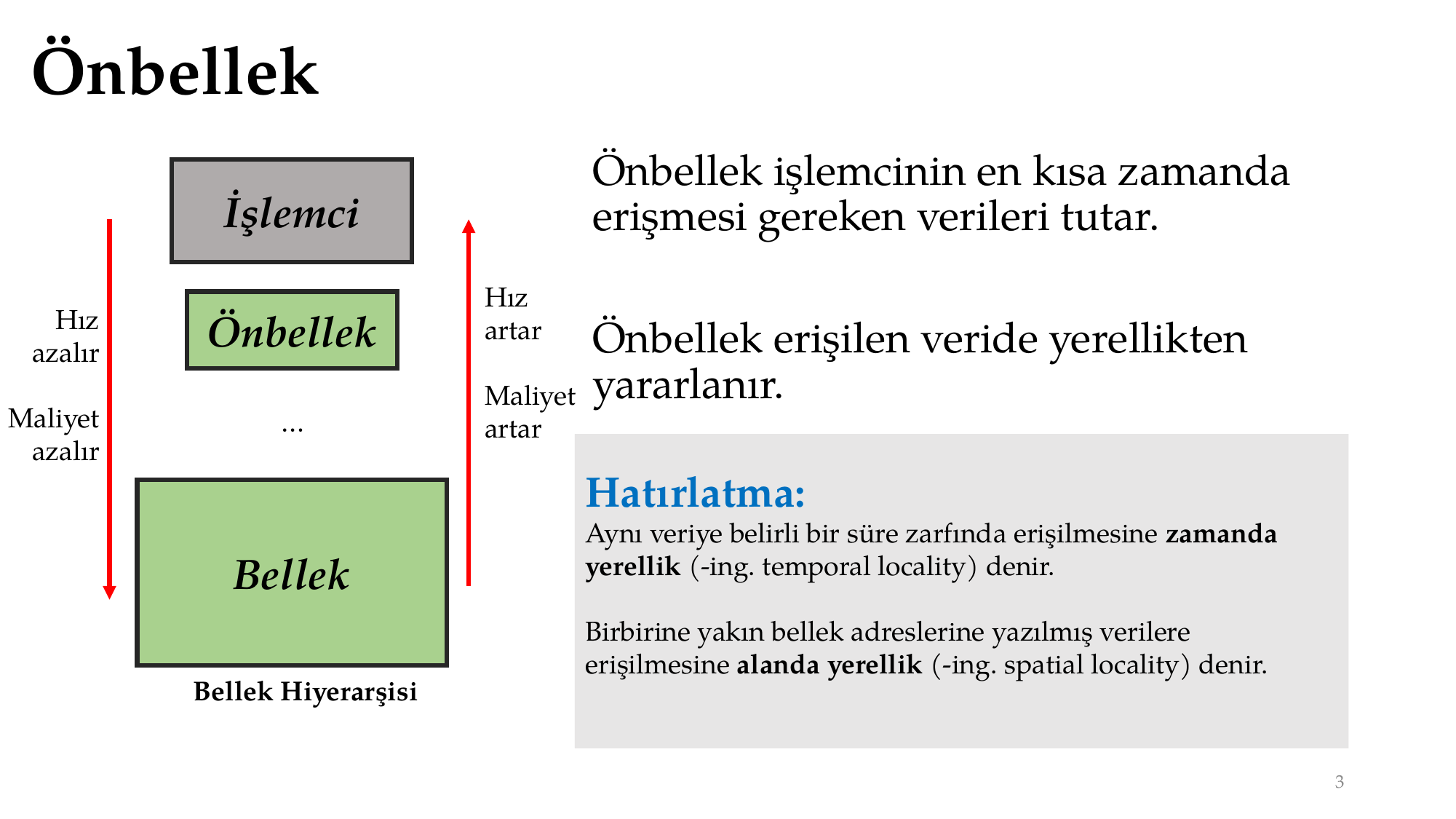

# Önbellek
Önbellek işlemcinin en kısa zamanda erişmesi gereken verileri tutar.

Önbellek erişilen veride yerellikten yararlanır.
İşlemci
Hız artar

Maliyet artar
Önbellek
Hız azalır

Maliyet azalır
…
Hatırlatma:
Aynı veriye belirli bir süre zarfında erişilmesine zamanda yerellik (-ing. temporal locality) denir.

Birbirine yakın bellek adreslerine yazılmış verilere erişilmesine alanda yerellik (-ing. spatial locality) denir.

Bellek
Bellek Hiyerarşisi
3